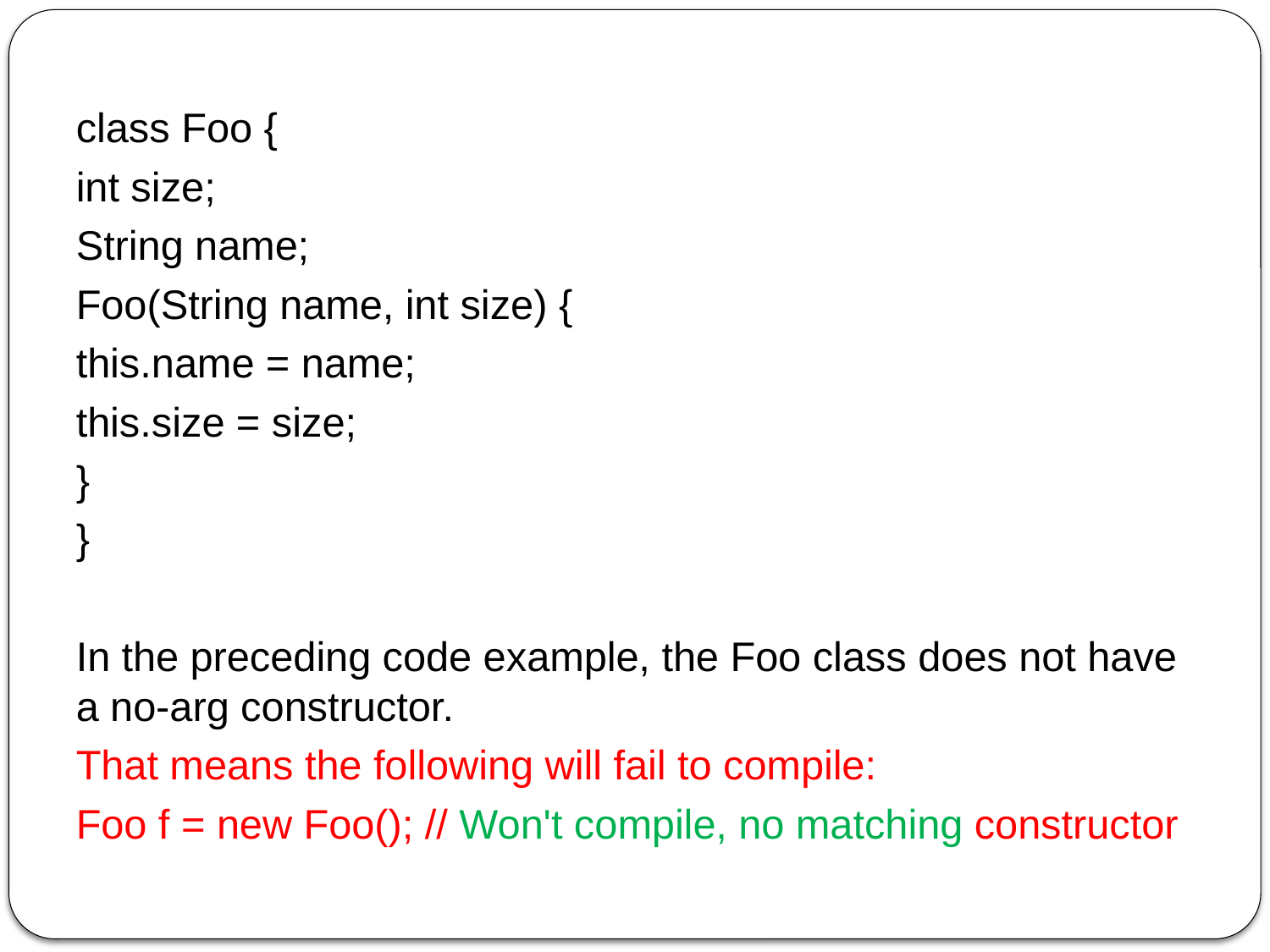

class Foo {
int size;
String name;
Foo(String name, int size) {
this.name = name;
this.size = size;
}
}

In the preceding code example, the Foo class does not have a no-arg constructor.
That means the following will fail to compile:
Foo f = new Foo(); // Won't compile, no matching constructor